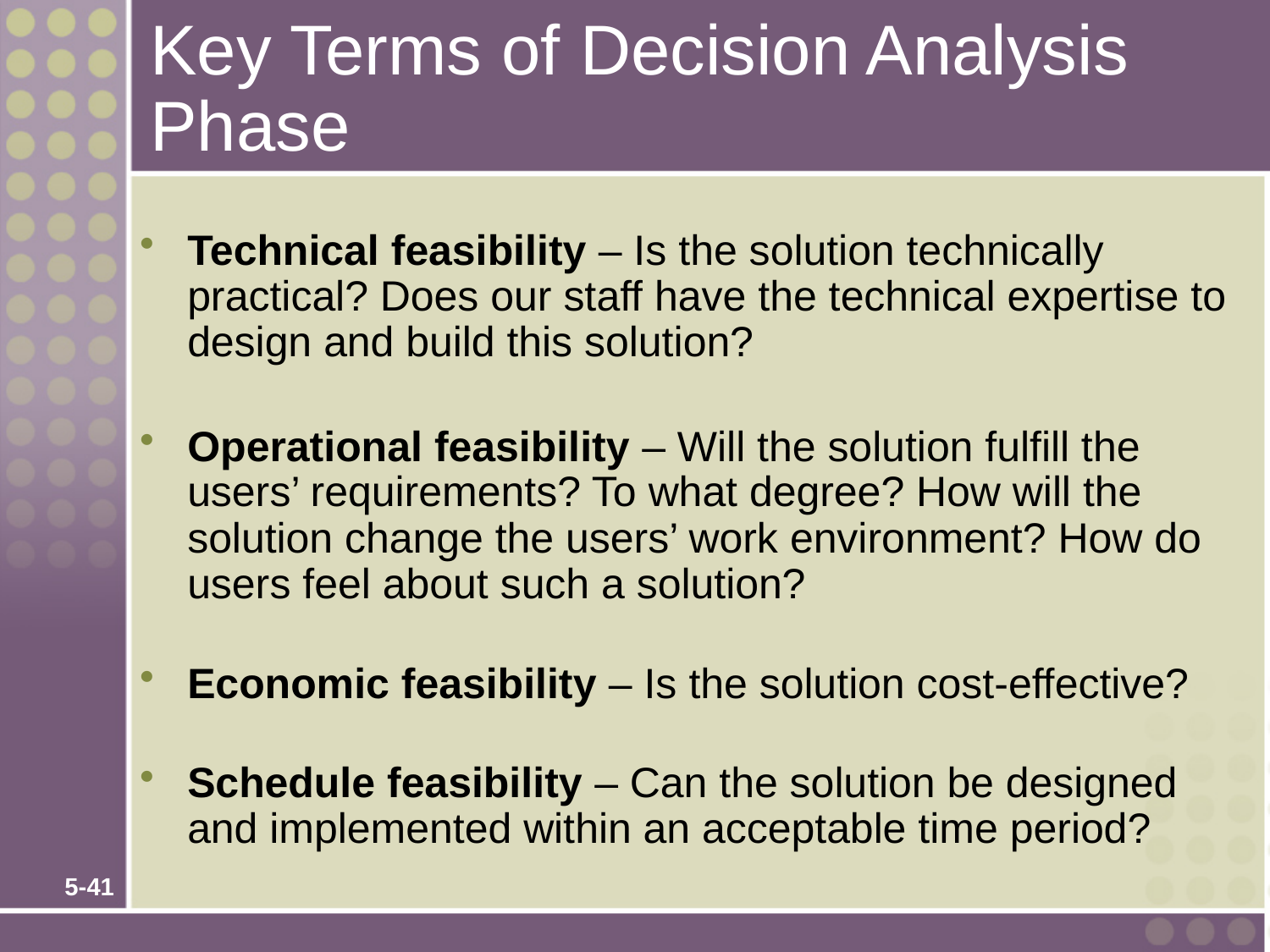

# Key Terms of Decision Analysis Phase
Technical feasibility – Is the solution technically practical? Does our staff have the technical expertise to design and build this solution?
Operational feasibility – Will the solution fulfill the users’ requirements? To what degree? How will the solution change the users’ work environment? How do users feel about such a solution?
Economic feasibility – Is the solution cost-effective?
Schedule feasibility – Can the solution be designed and implemented within an acceptable time period?
5-41